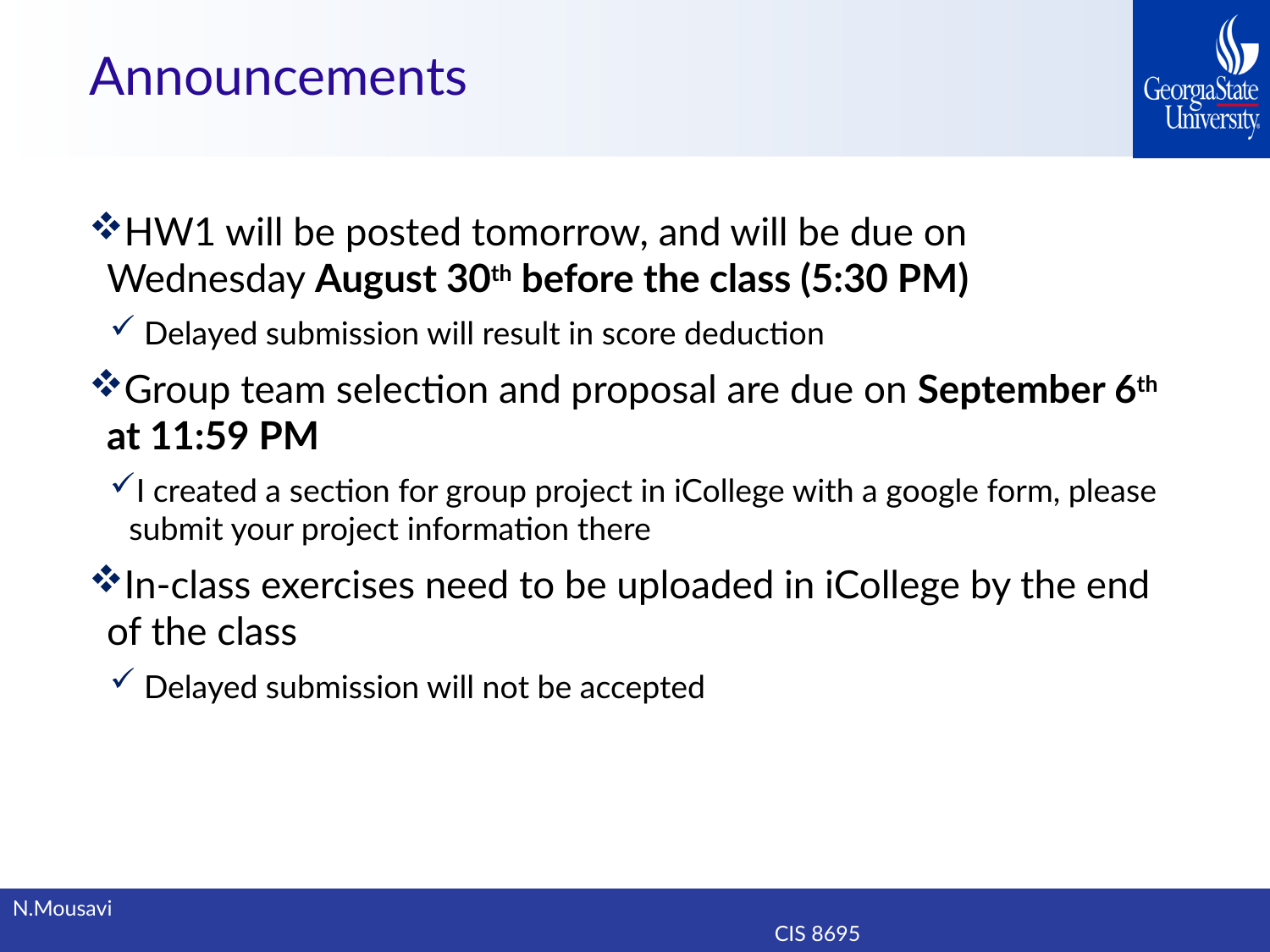

# Announcements
HW1 will be posted tomorrow, and will be due on Wednesday August 30th before the class (5:30 PM)
 Delayed submission will result in score deduction
Group team selection and proposal are due on September 6th at 11:59 PM
I created a section for group project in iCollege with a google form, please submit your project information there
In-class exercises need to be uploaded in iCollege by the end of the class
 Delayed submission will not be accepted